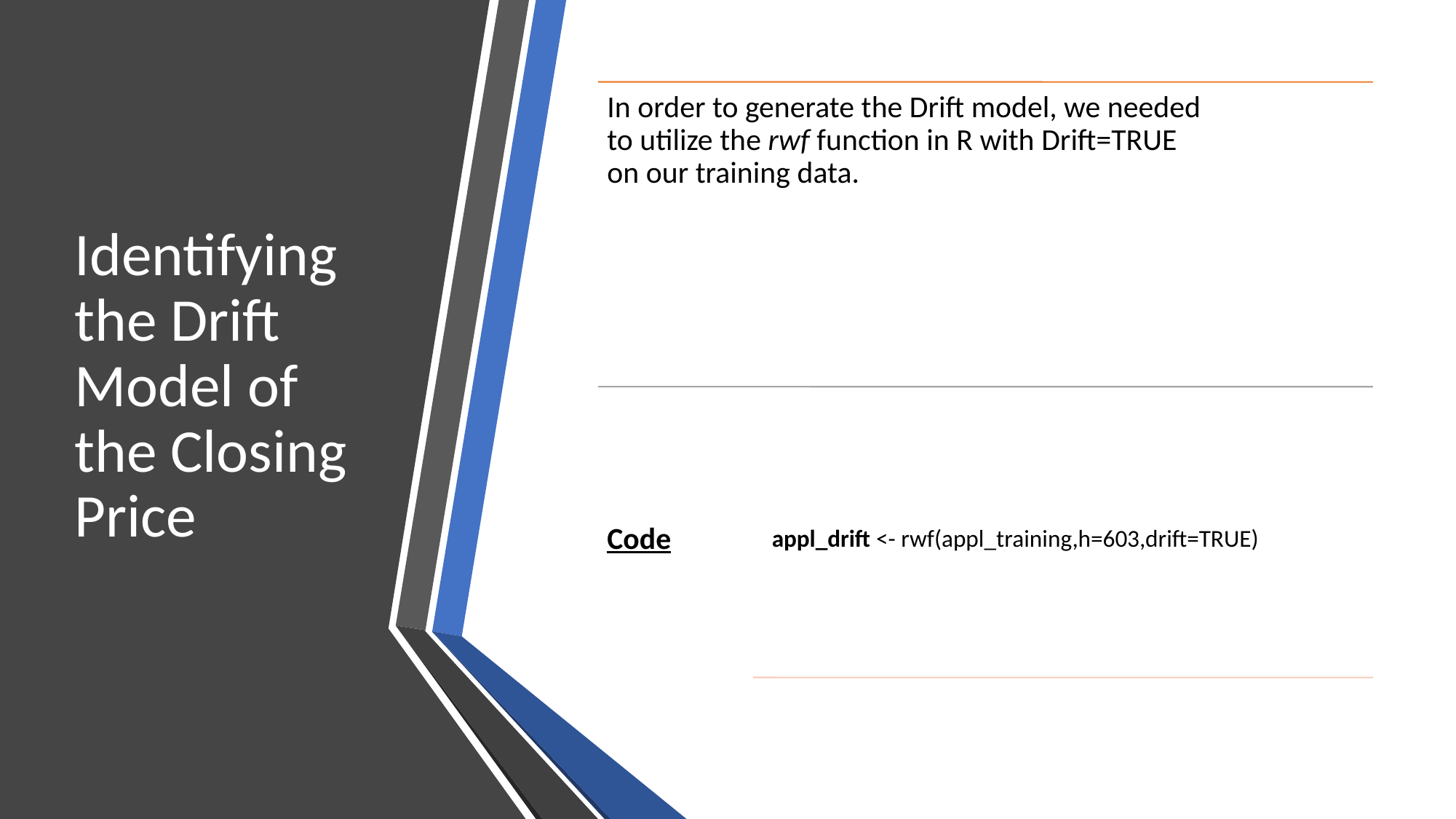

# Identifying the Drift Model of the Closing Price
In order to generate the Drift model, we needed to utilize the rwf function in R with Drift=TRUE on our training data.
Code
appl_drift <- rwf(appl_training,h=603,drift=TRUE)